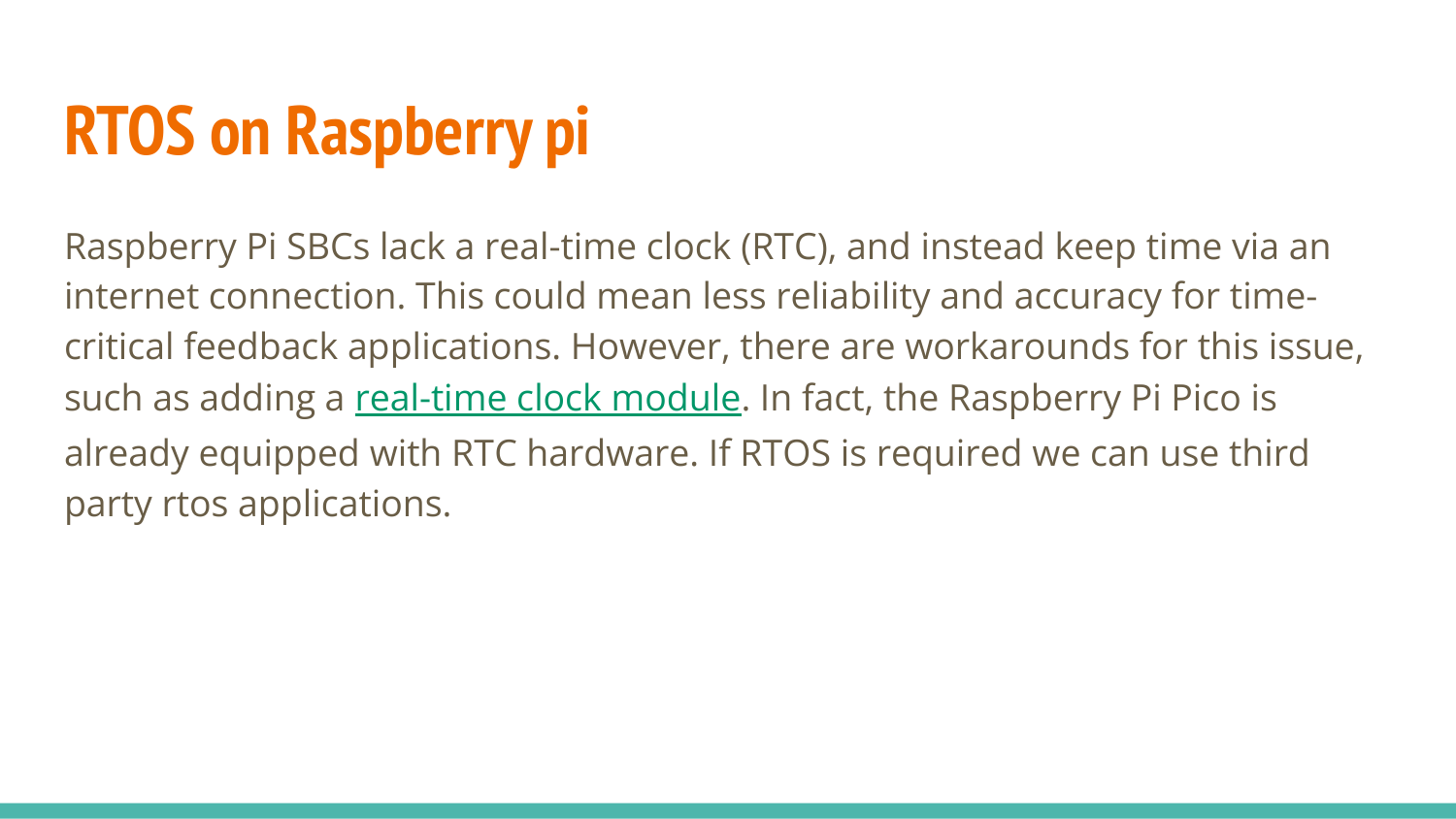

# RTOS on Raspberry pi
Raspberry Pi SBCs lack a real-time clock (RTC), and instead keep time via an internet connection. This could mean less reliability and accuracy for time-critical feedback applications. However, there are workarounds for this issue, such as adding a real-time clock module. In fact, the Raspberry Pi Pico is already equipped with RTC hardware. If RTOS is required we can use third party rtos applications.